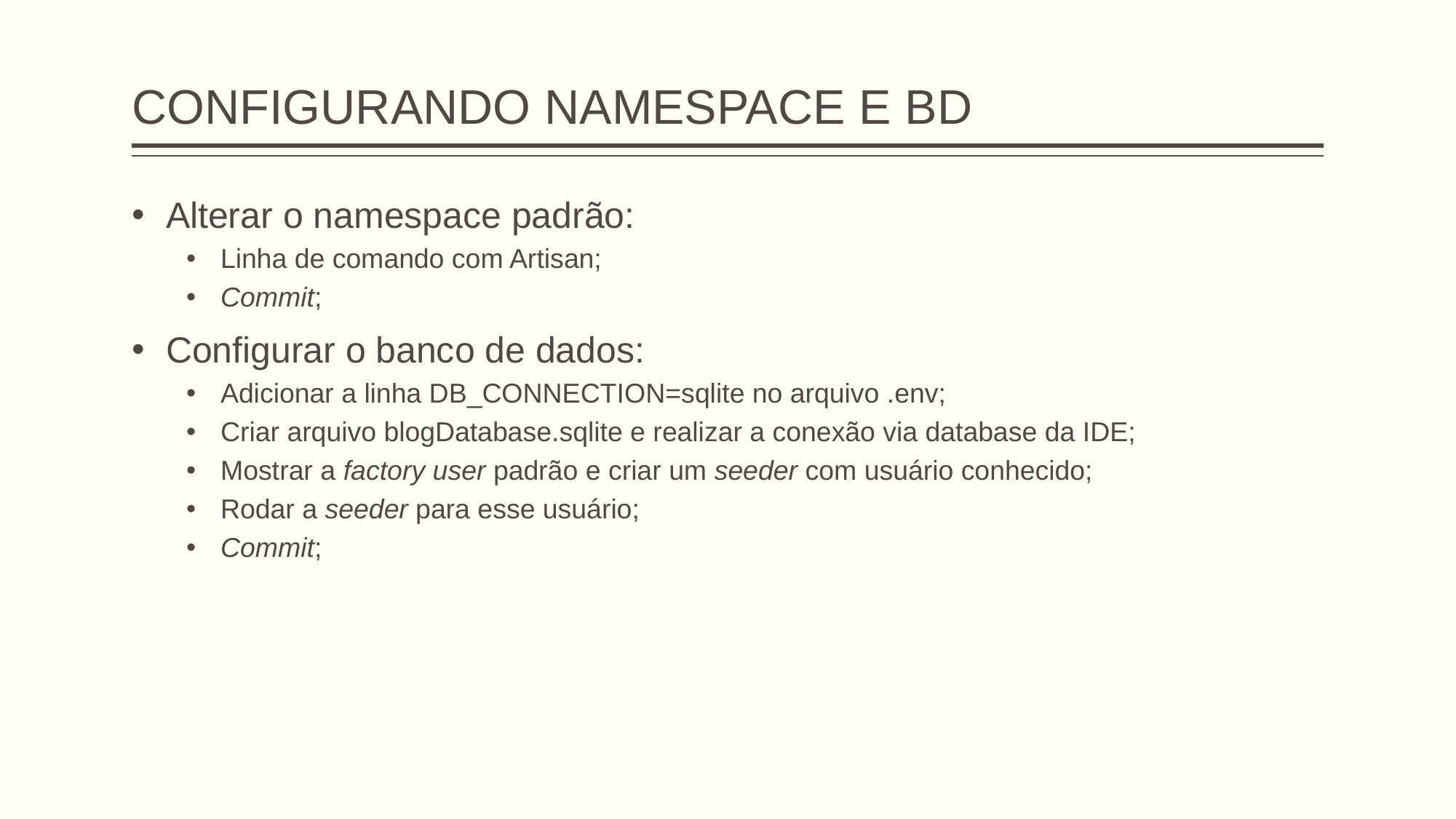

# CONFIGURANDO NAMESPACE E BD
Alterar o namespace padrão:
Linha de comando com Artisan;
Commit;
Configurar o banco de dados:
Adicionar a linha DB_CONNECTION=sqlite no arquivo .env;
Criar arquivo blogDatabase.sqlite e realizar a conexão via database da IDE;
Mostrar a factory user padrão e criar um seeder com usuário conhecido;
Rodar a seeder para esse usuário;
Commit;